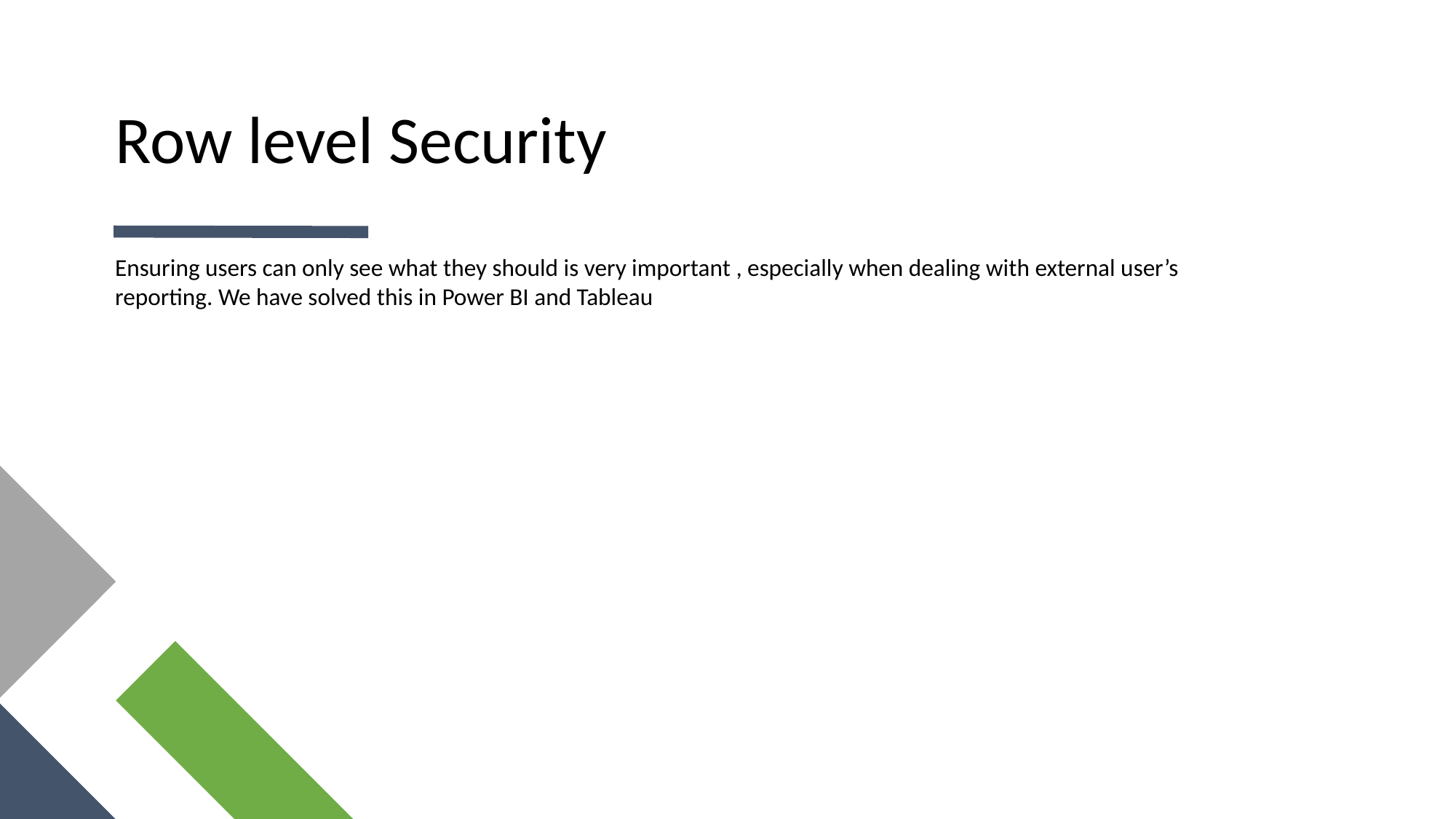

# Row level Security
Ensuring users can only see what they should is very important , especially when dealing with external user’s reporting. We have solved this in Power BI and Tableau